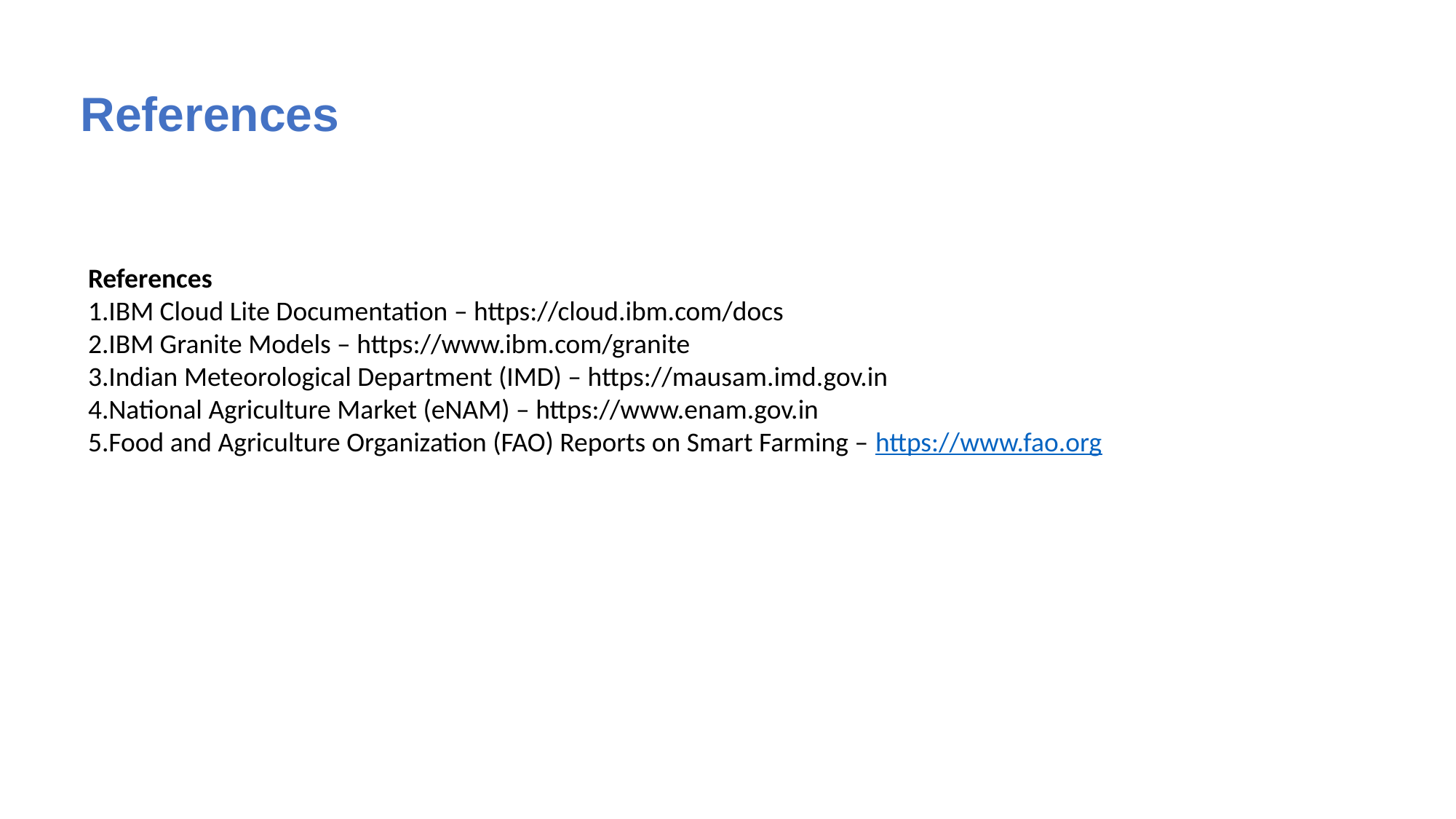

# References

References
IBM Cloud Lite Documentation – https://cloud.ibm.com/docs
IBM Granite Models – https://www.ibm.com/granite
Indian Meteorological Department (IMD) – https://mausam.imd.gov.in
National Agriculture Market (eNAM) – https://www.enam.gov.in
Food and Agriculture Organization (FAO) Reports on Smart Farming – https://www.fao.org